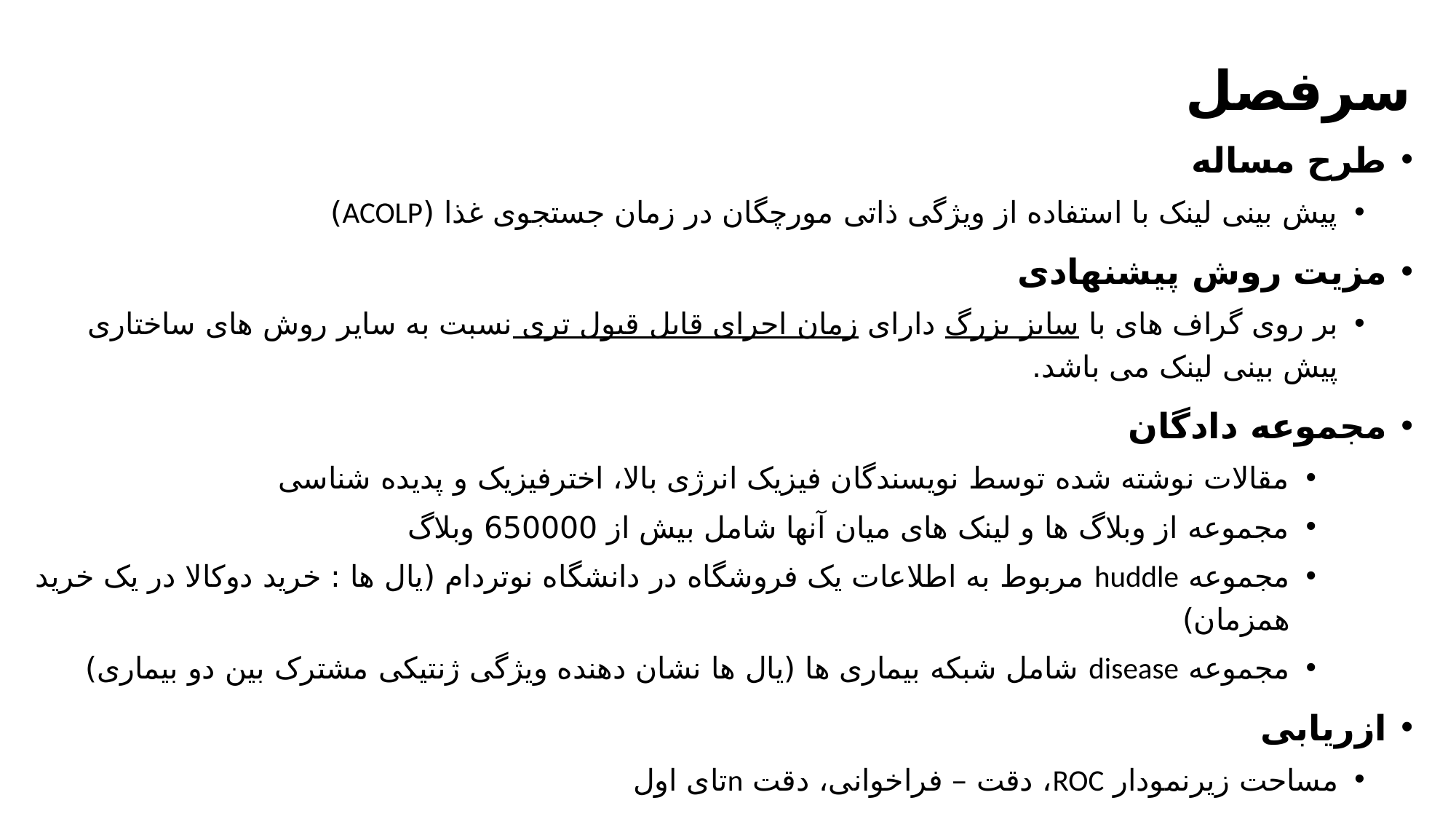

# سرفصل
طرح مساله
پیش بینی لینک با استفاده از ویژگی ذاتی مورچگان در زمان جستجوی غذا (ACOLP)
مزیت روش پیشنهادی
بر روی گراف های با سایز بزرگ دارای زمان اجرای قابل قبول تری نسبت به سایر روش های ساختاری پیش بینی لینک می باشد.
مجموعه دادگان
مقالات نوشته شده توسط نویسندگان فیزیک انرژی بالا، اخترفیزیک و پدیده شناسی
مجموعه از وبلاگ ها و لینک های میان آنها شامل بیش از 650000 وبلاگ
مجموعه huddle مربوط به اطلاعات یک فروشگاه در دانشگاه نوتردام (یال ها : خرید دوکالا در یک خرید همزمان)
مجموعه disease شامل شبکه بیماری ها (یال ها نشان دهنده ویژگی ژنتیکی مشترک بین دو بیماری)
ازریابی
مساحت زیرنمودار ROC، دقت – فراخوانی، دقت nتای اول